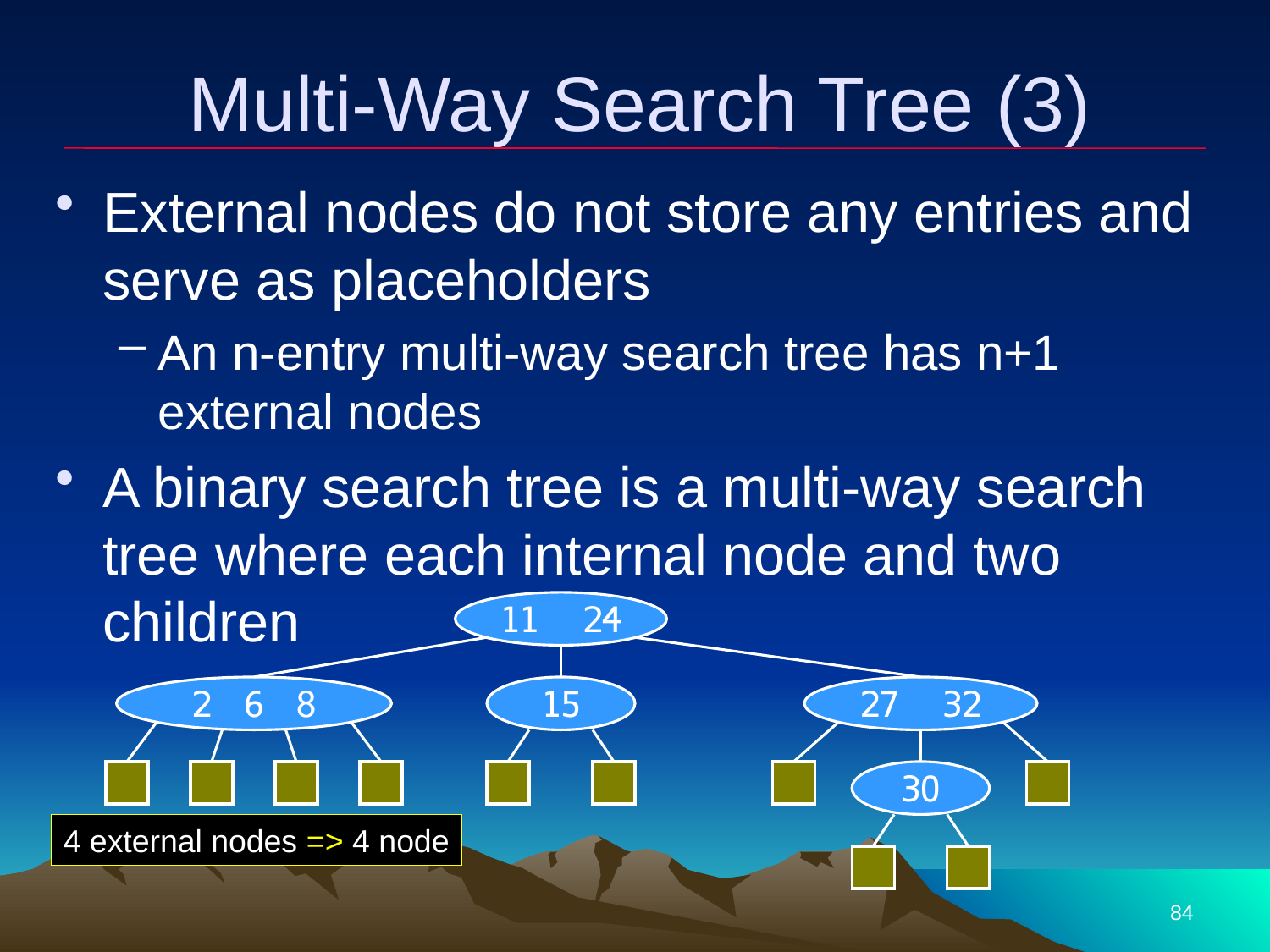

# Multi-Way Search Tree (3)
External nodes do not store any entries and serve as placeholders
An n-entry multi-way search tree has n+1 external nodes
A binary search tree is a multi-way search tree where each internal node and two children

11    24
2   6   8
15
27    32

30

4 external nodes => 4 node

84